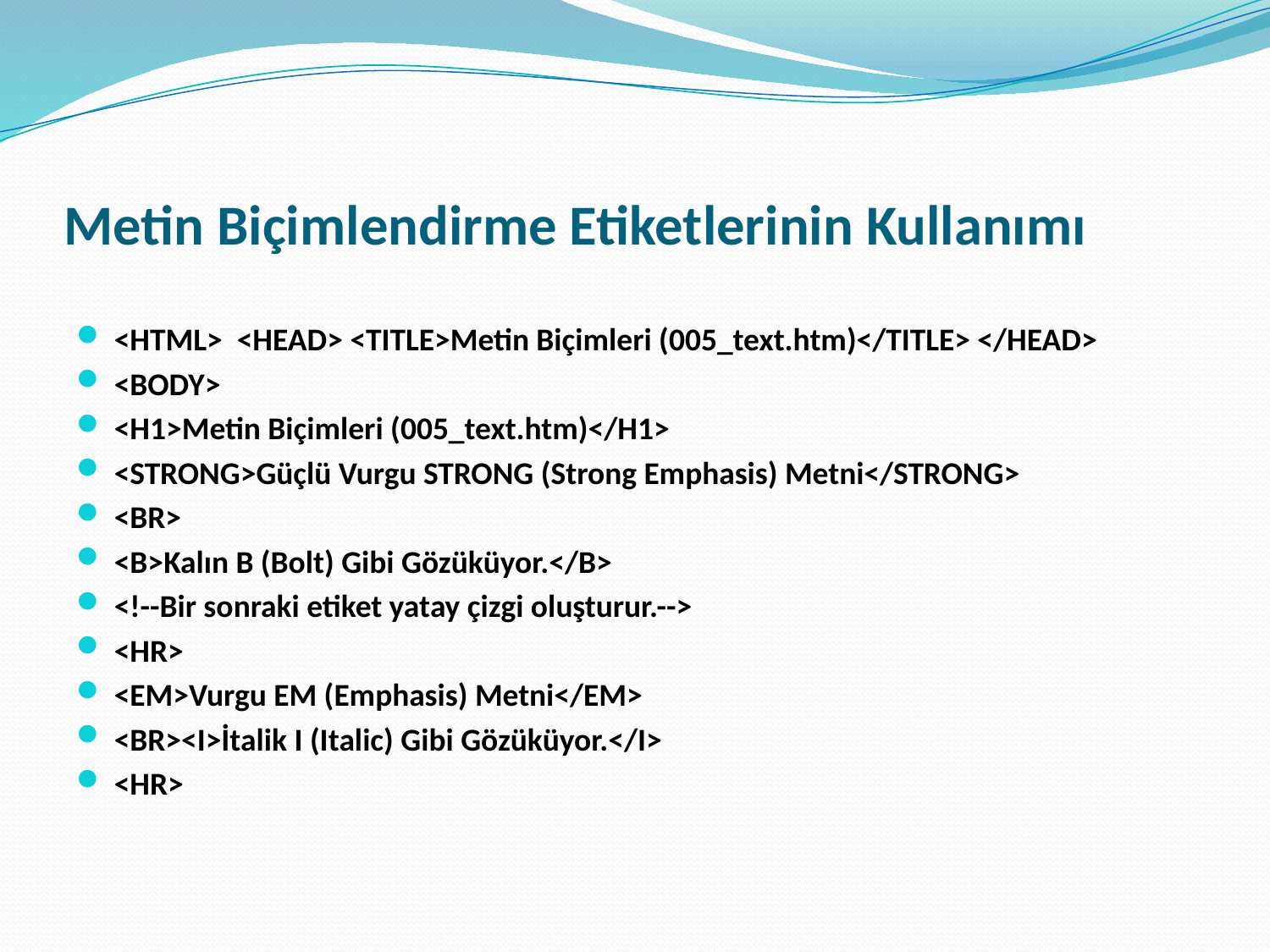

# Metin Biçimlendirme Etiketlerinin Kullanımı

<HTML>  <HEAD> <TITLE>Metin Biçimleri (005_text.htm)</TITLE> </HEAD>
<BODY>
<H1>Metin Biçimleri (005_text.htm)</H1>
<STRONG>Güçlü Vurgu STRONG (Strong Emphasis) Metni</STRONG>
<BR>
<B>Kalın B (Bolt) Gibi Gözüküyor.</B>
<!--Bir sonraki etiket yatay çizgi oluşturur.-->
<HR>
<EM>Vurgu EM (Emphasis) Metni</EM>
<BR><I>İtalik I (Italic) Gibi Gözüküyor.</I>
<HR>